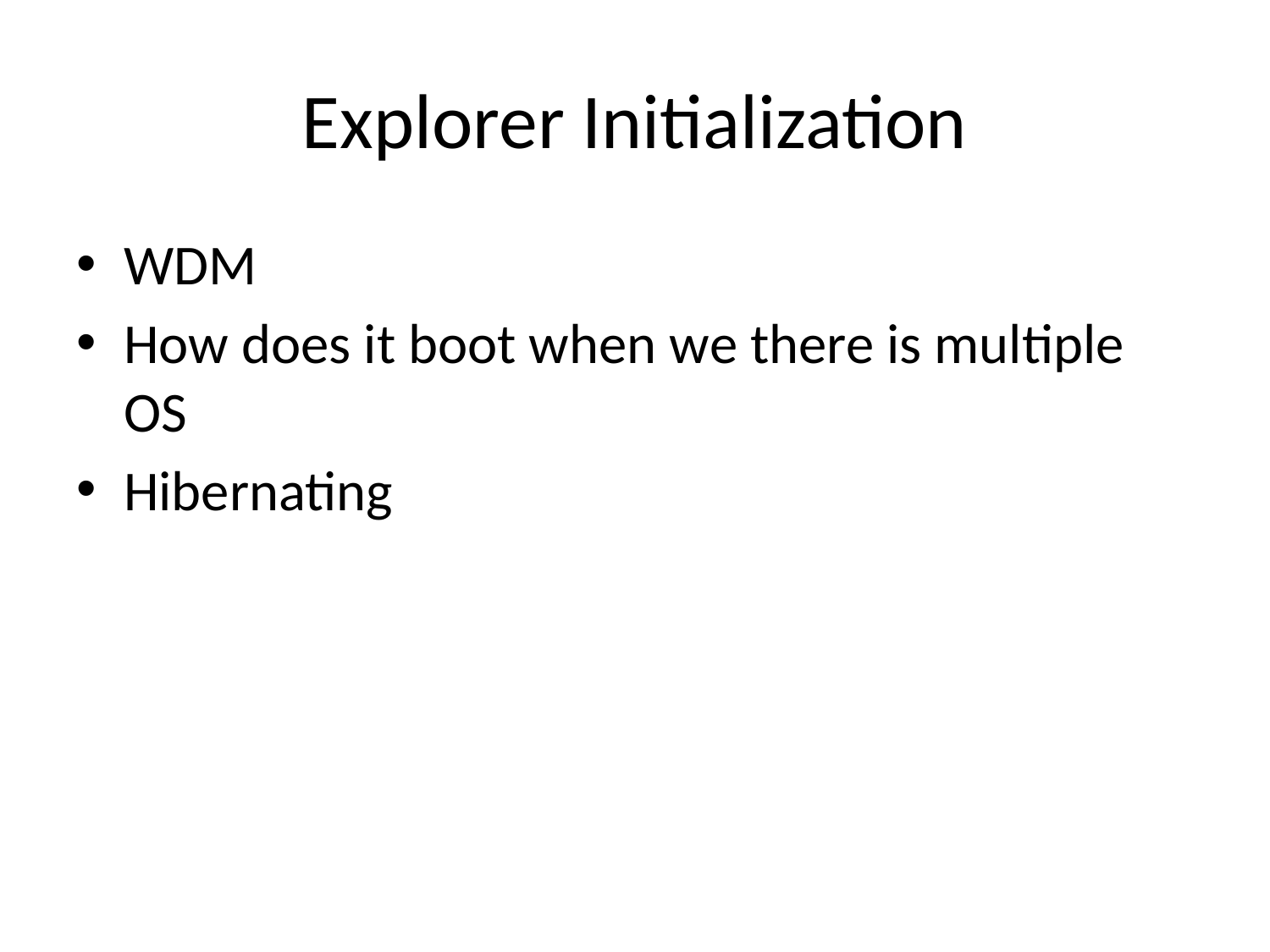

# Explorer Initialization
WDM
How does it boot when we there is multiple OS
Hibernating